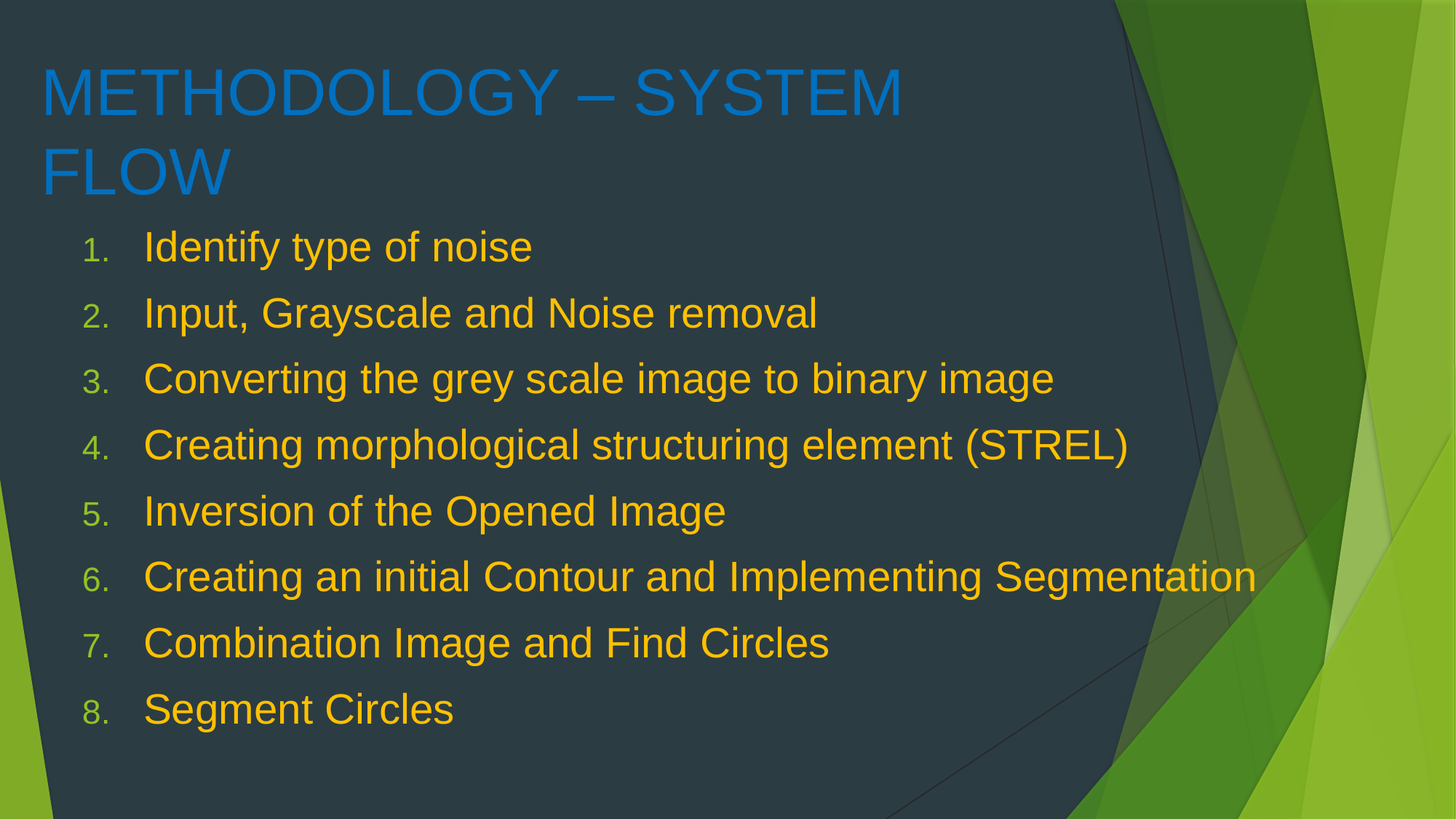

# METHODOLOGY – SYSTEM FLOW
Identify type of noise
Input, Grayscale and Noise removal
Converting the grey scale image to binary image
Creating morphological structuring element (STREL)
Inversion of the Opened Image
Creating an initial Contour and Implementing Segmentation
Combination Image and Find Circles
Segment Circles